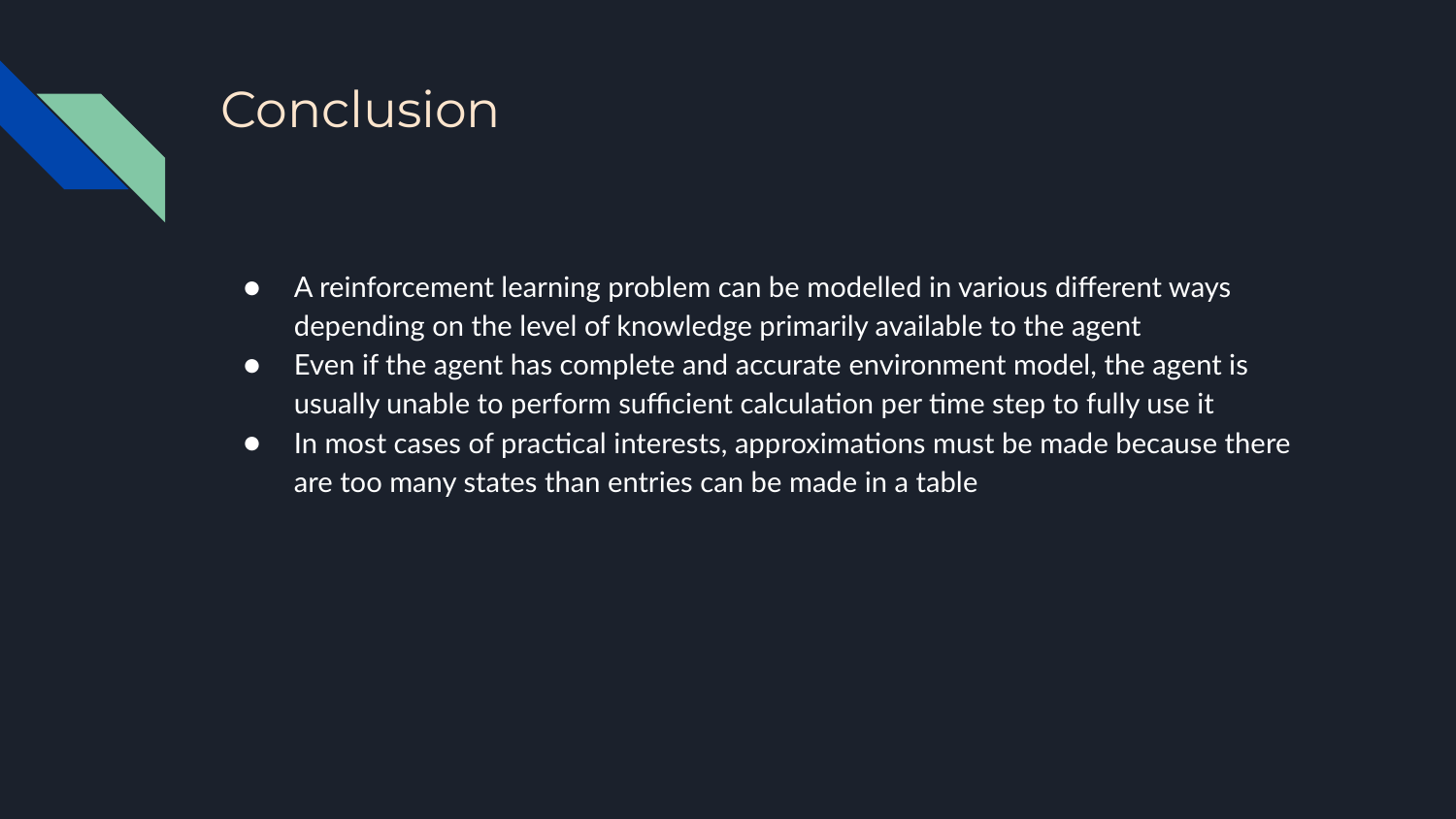

# Conclusion
A reinforcement learning problem can be modelled in various different ways depending on the level of knowledge primarily available to the agent
Even if the agent has complete and accurate environment model, the agent is usually unable to perform sufficient calculation per time step to fully use it
In most cases of practical interests, approximations must be made because there are too many states than entries can be made in a table